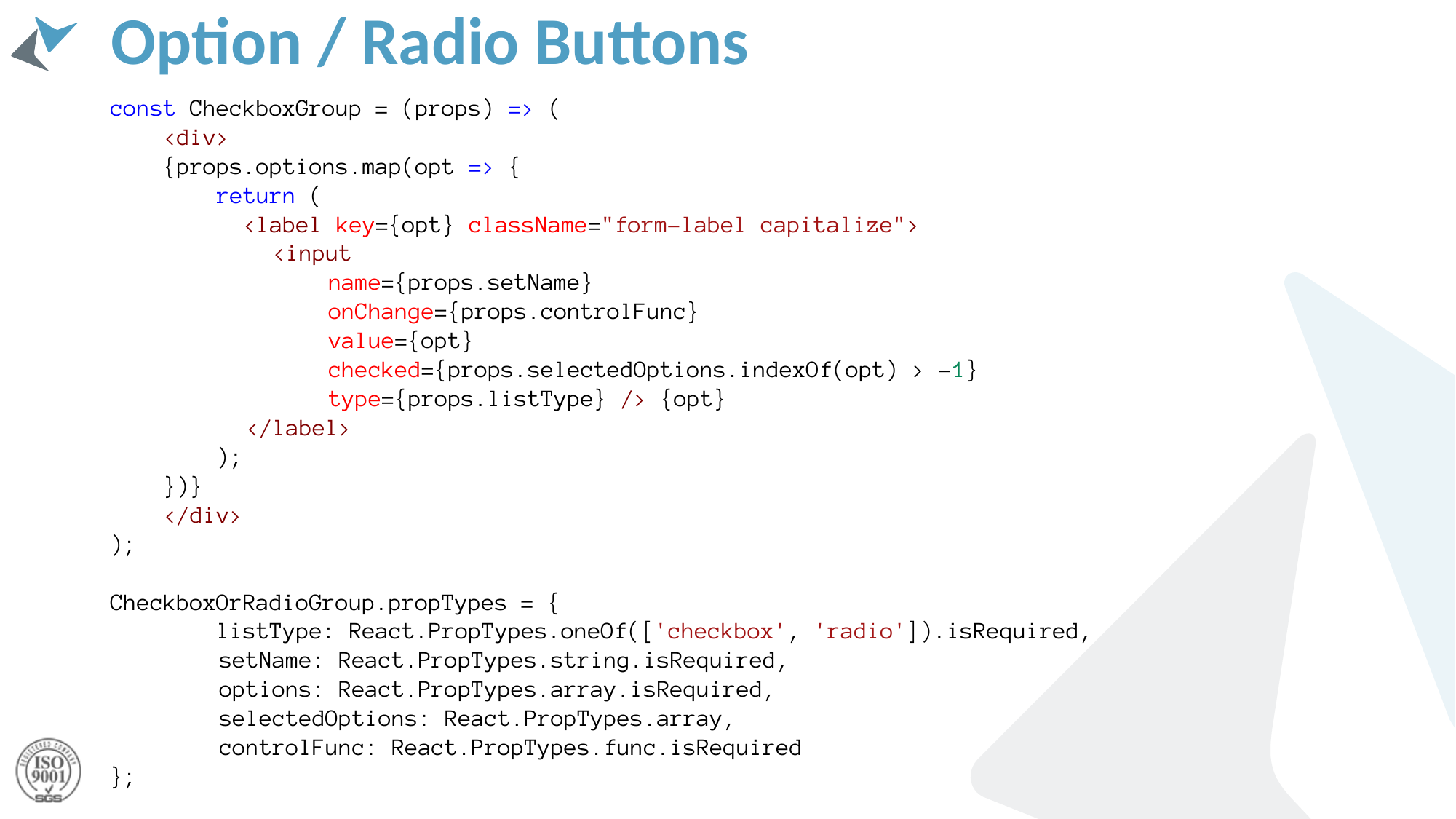

# Option / Radio Buttons
const CheckboxGroup = (props) => (
    <div>
    {props.options.map(opt => {
        return (
          <label key={opt} className="form-label capitalize">
	    <input
		name={props.setName}
		onChange={props.controlFunc}
		value={opt}
		checked={props.selectedOptions.indexOf(opt) > -1}
		type={props.listType} /> {opt}
	  </label>
        );
    })}
    </div>
);
CheckboxOrRadioGroup.propTypes = {
        listType: React.PropTypes.oneOf(['checkbox', 'radio']).isRequired,
	setName: React.PropTypes.string.isRequired,
	options: React.PropTypes.array.isRequired,
	selectedOptions: React.PropTypes.array,
	controlFunc: React.PropTypes.func.isRequired
};